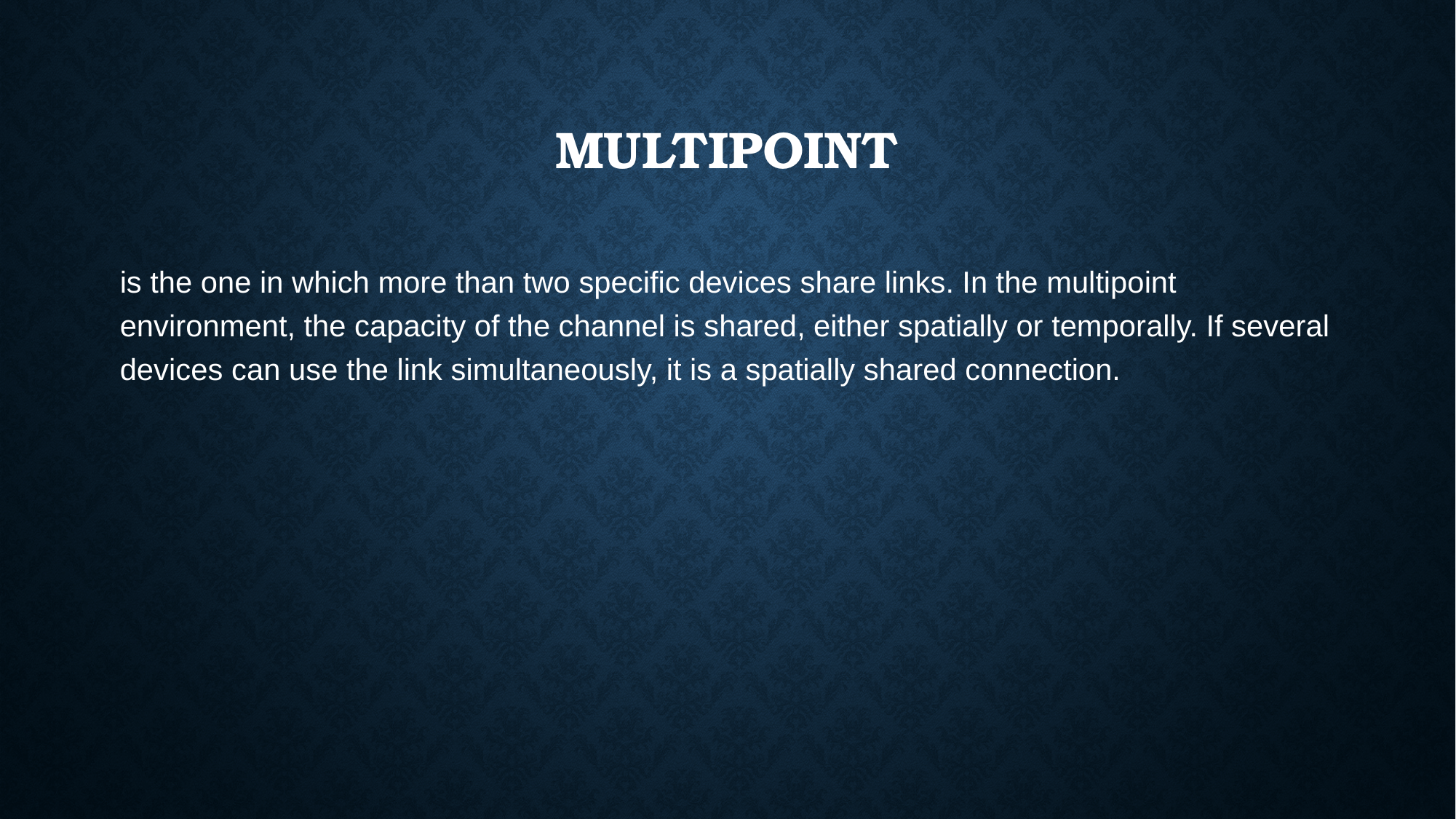

# MULTIPOINT
is the one in which more than two specific devices share links. In the multipoint environment, the capacity of the channel is shared, either spatially or temporally. If several devices can use the link simultaneously, it is a spatially shared connection.